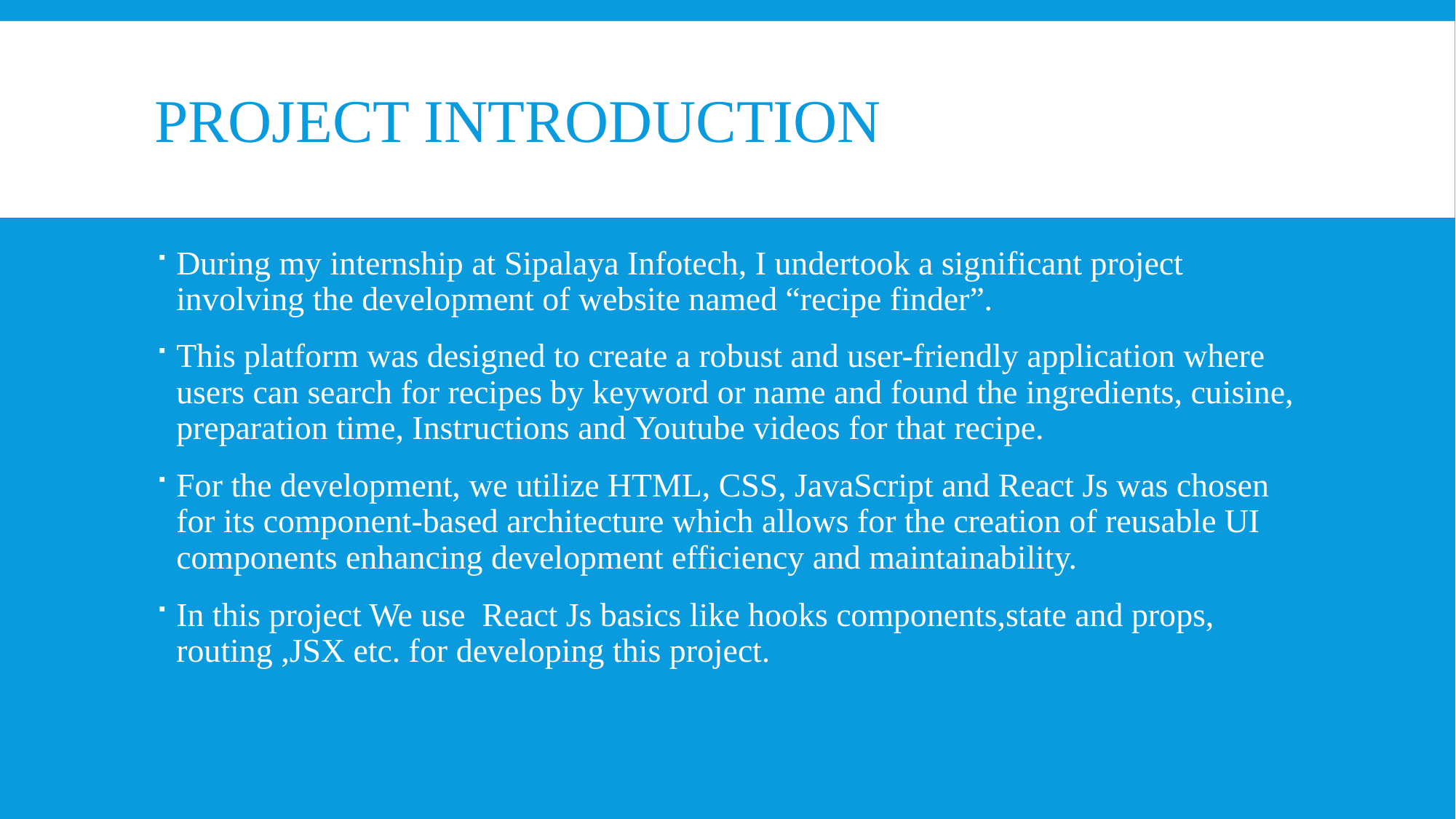

# Project introduction
During my internship at Sipalaya Infotech, I undertook a significant project involving the development of website named “recipe finder”.
This platform was designed to create a robust and user-friendly application where users can search for recipes by keyword or name and found the ingredients, cuisine, preparation time, Instructions and Youtube videos for that recipe.
For the development, we utilize HTML, CSS, JavaScript and React Js was chosen for its component-based architecture which allows for the creation of reusable UI components enhancing development efficiency and maintainability.
In this project We use  React Js basics like hooks components,state and props, routing ,JSX etc. for developing this project.